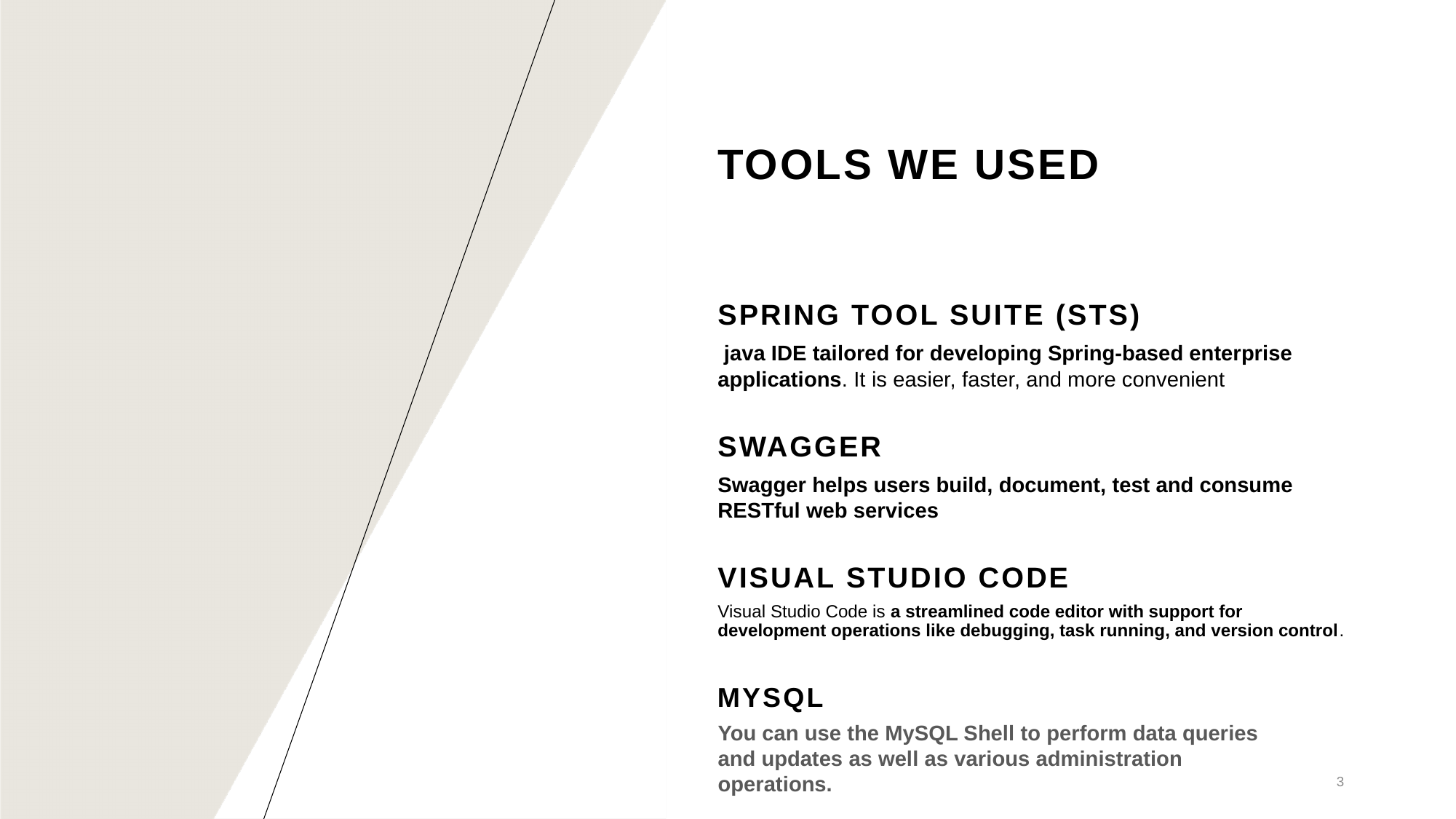

Tools we used
Spring Tool Suite (STS)
 java IDE tailored for developing Spring-based enterprise applications. It is easier, faster, and more convenient
Swagger
Swagger helps users build, document, test and consume RESTful web services
Visual Studio Code
Visual Studio Code is a streamlined code editor with support for development operations like debugging, task running, and version control.
MySql
You can use the MySQL Shell to perform data queries and updates as well as various administration operations.
3